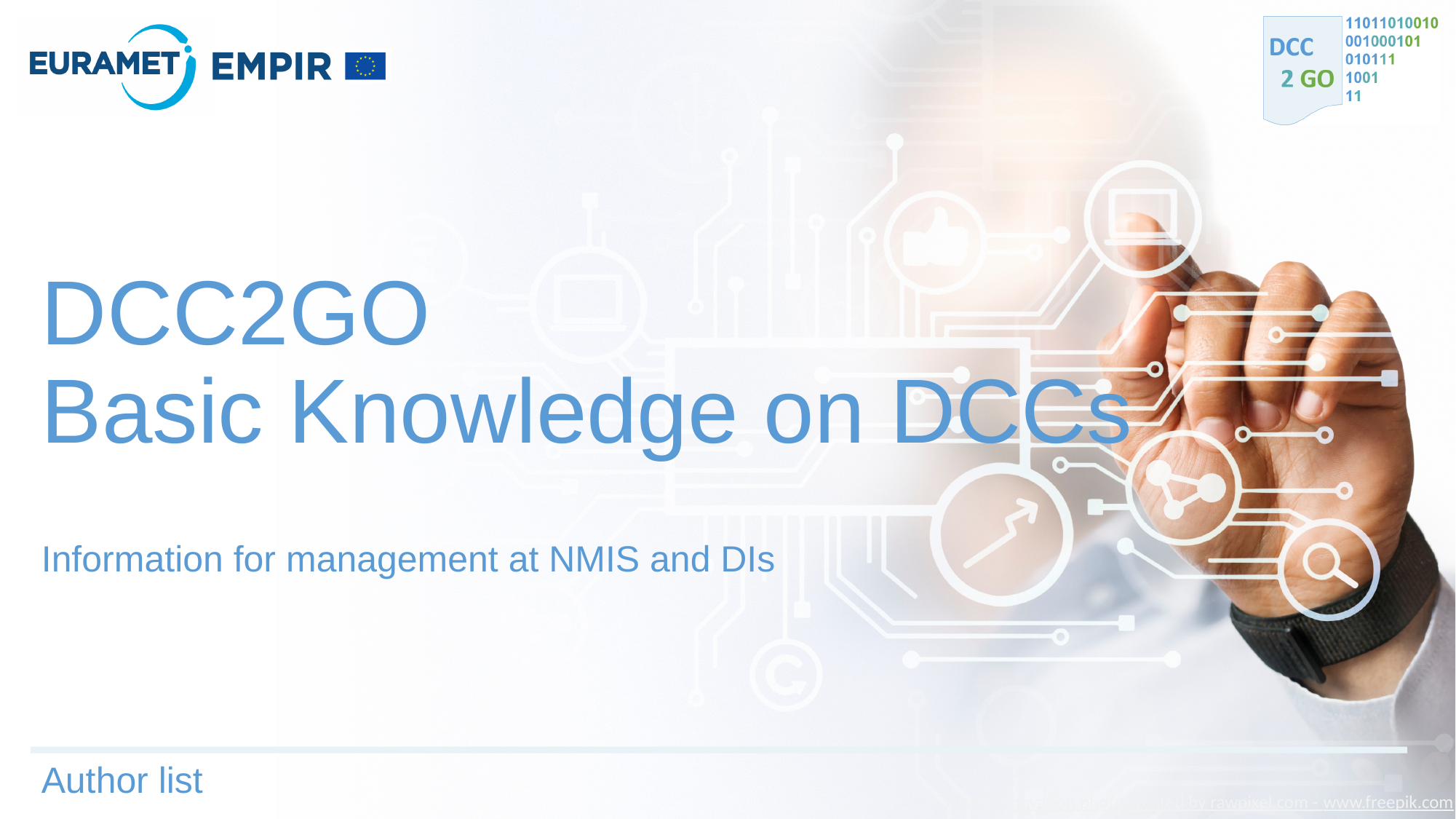

# DCC2GO Basic Knowledge on DCCs
Information for management at NMIS and DIs
Author list